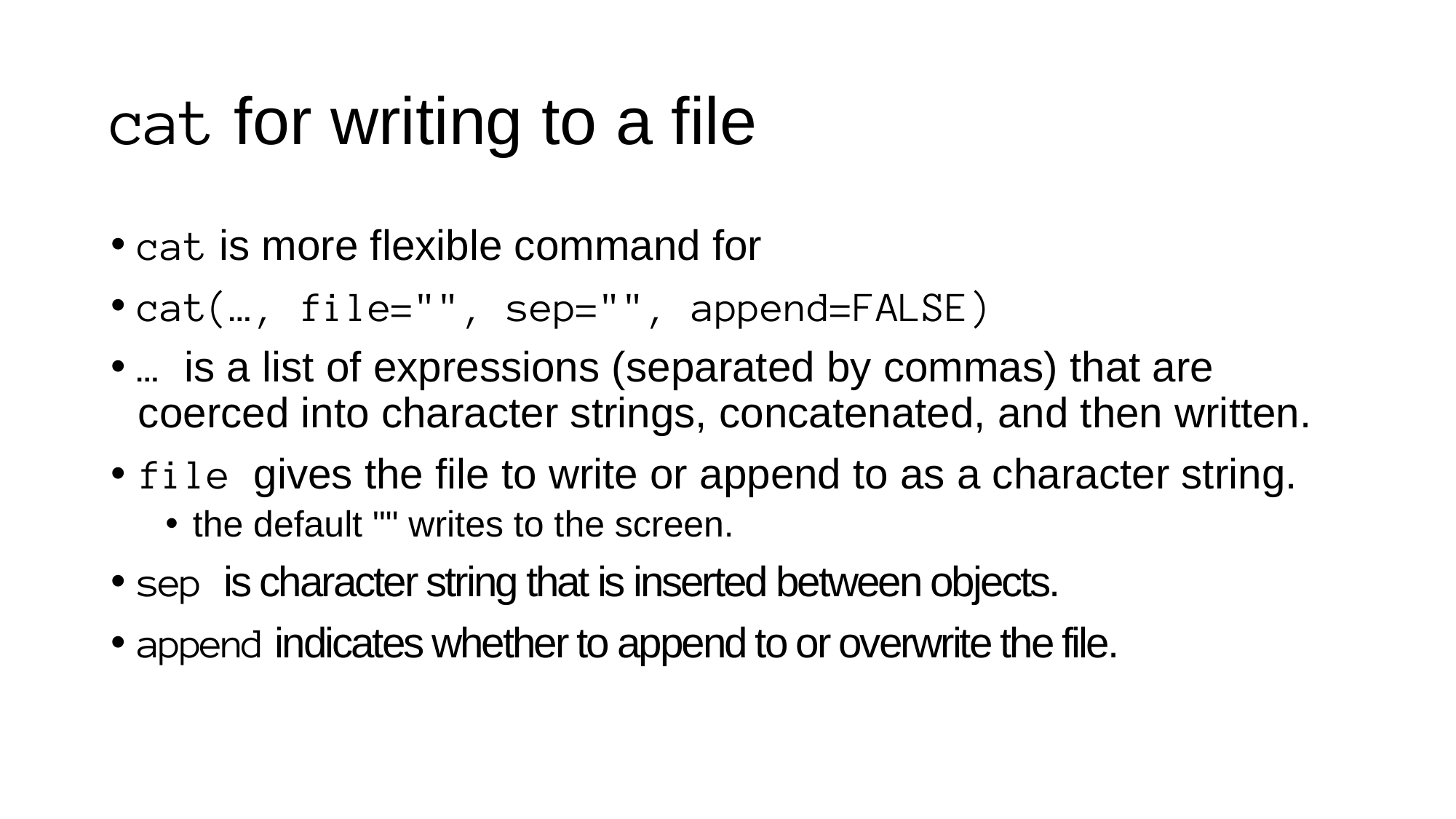

# cat for writing to a file
cat is more flexible command for
cat(…, file="", sep="", append=FALSE)
… is a list of expressions (separated by commas) that are coerced into character strings, concatenated, and then written.
file gives the file to write or append to as a character string.
the default "" writes to the screen.
sep is character string that is inserted between objects.
append indicates whether to append to or overwrite the file.